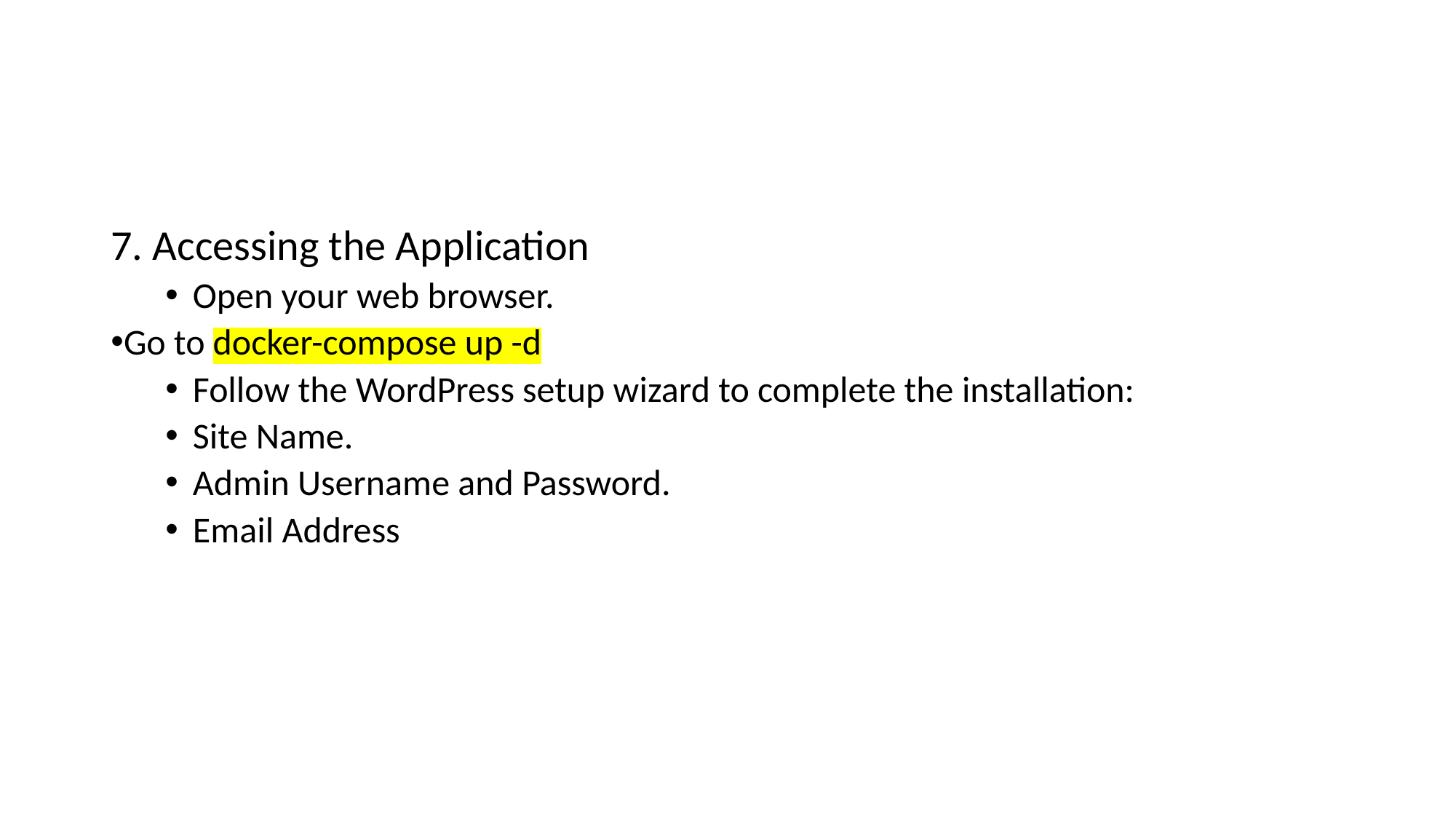

7. Accessing the Application
Open your web browser.
Go to docker-compose up -d
Follow the WordPress setup wizard to complete the installation:
Site Name.
Admin Username and Password.
Email Address